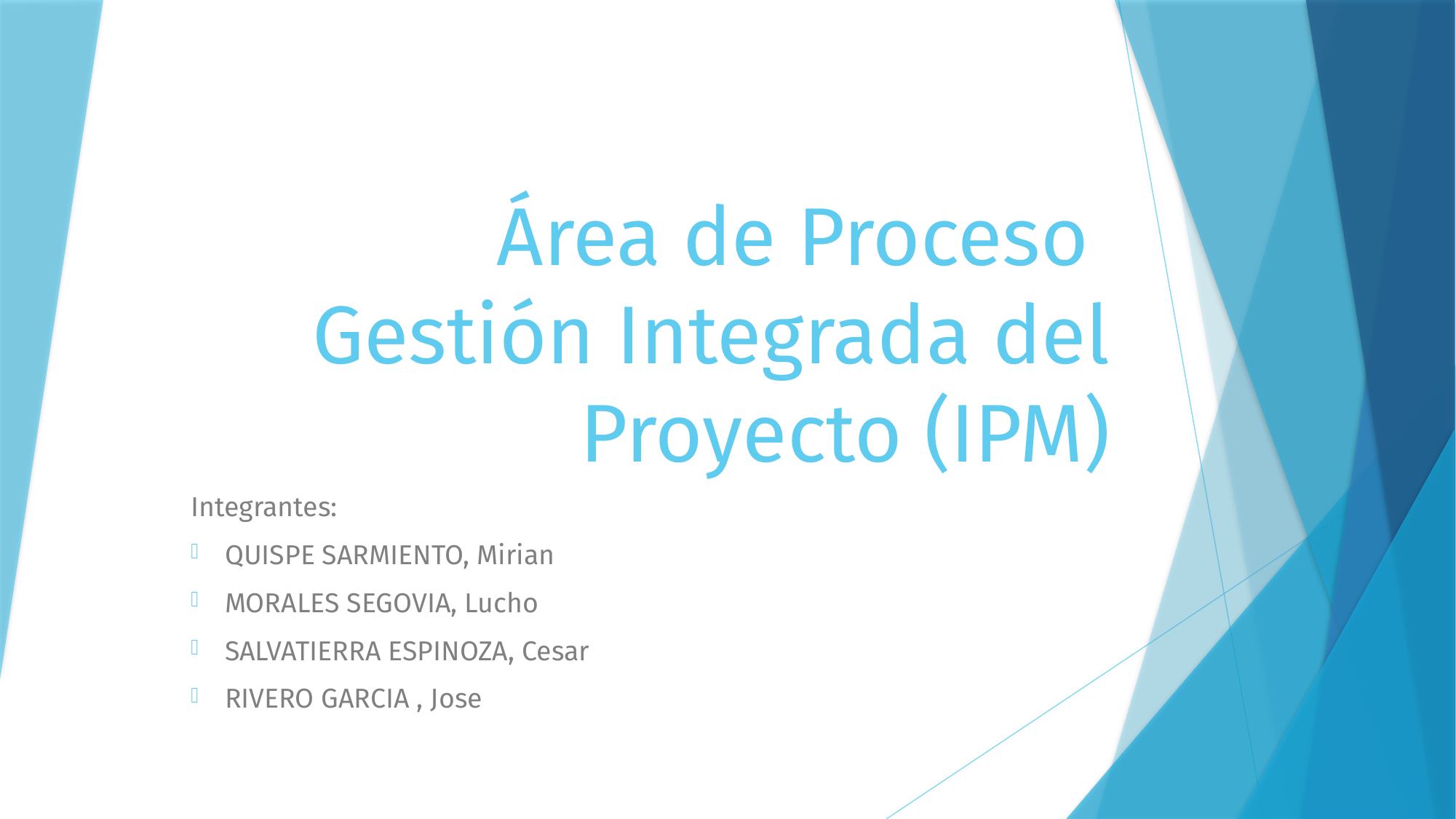

# Área de Proceso Gestión Integrada del Proyecto (IPM)
Integrantes:
QUISPE SARMIENTO, Mirian
MORALES SEGOVIA, Lucho
SALVATIERRA ESPINOZA, Cesar
RIVERO GARCIA , Jose